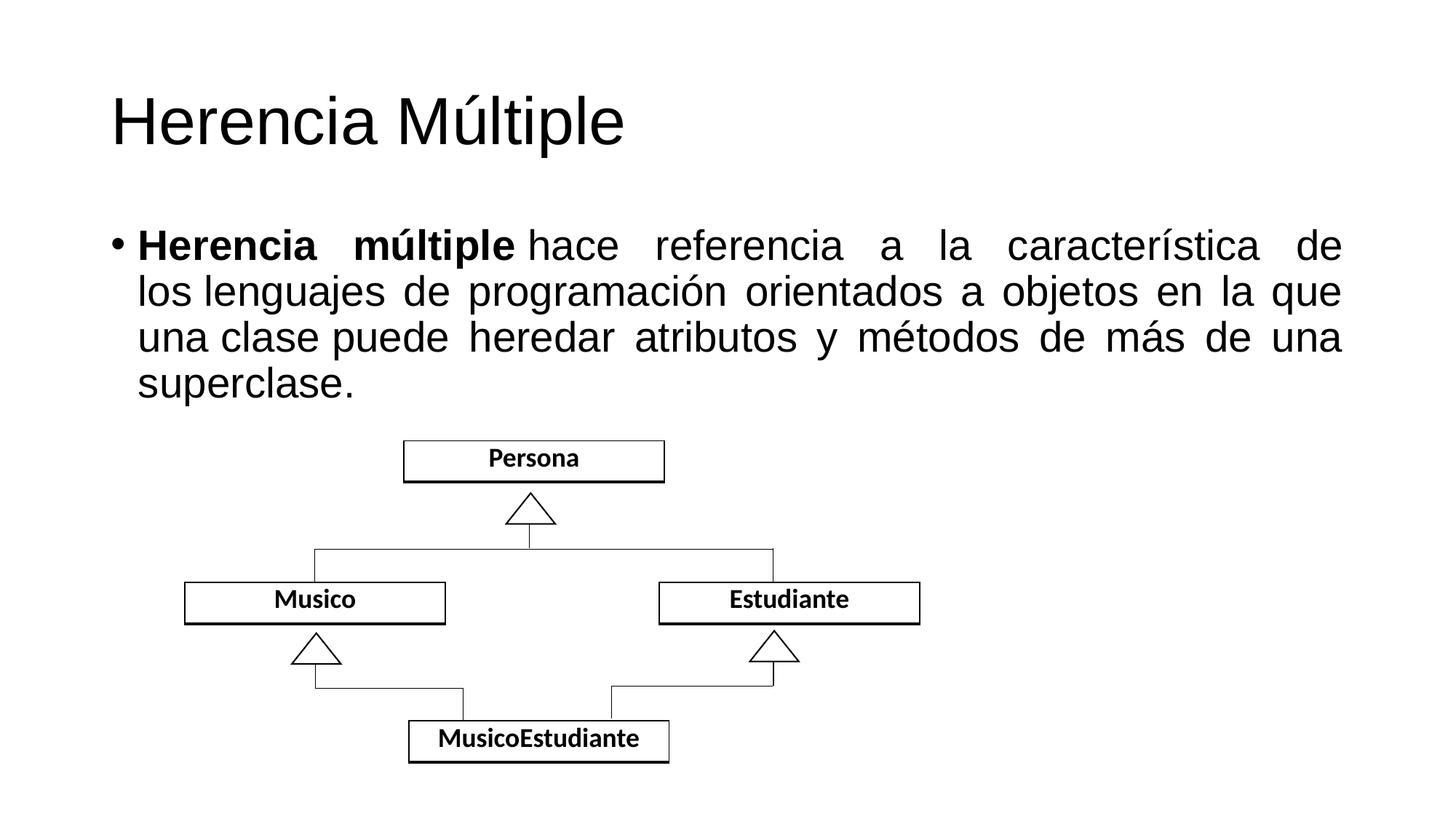

# Herencia Múltiple
Herencia múltiple hace referencia a la característica de los lenguajes de programación orientados a objetos en la que una clase puede heredar atributos y métodos de más de una superclase.
| Persona |
| --- |

| Estudiante |
| --- |
| Musico |
| --- |

| MusicoEstudiante |
| --- |